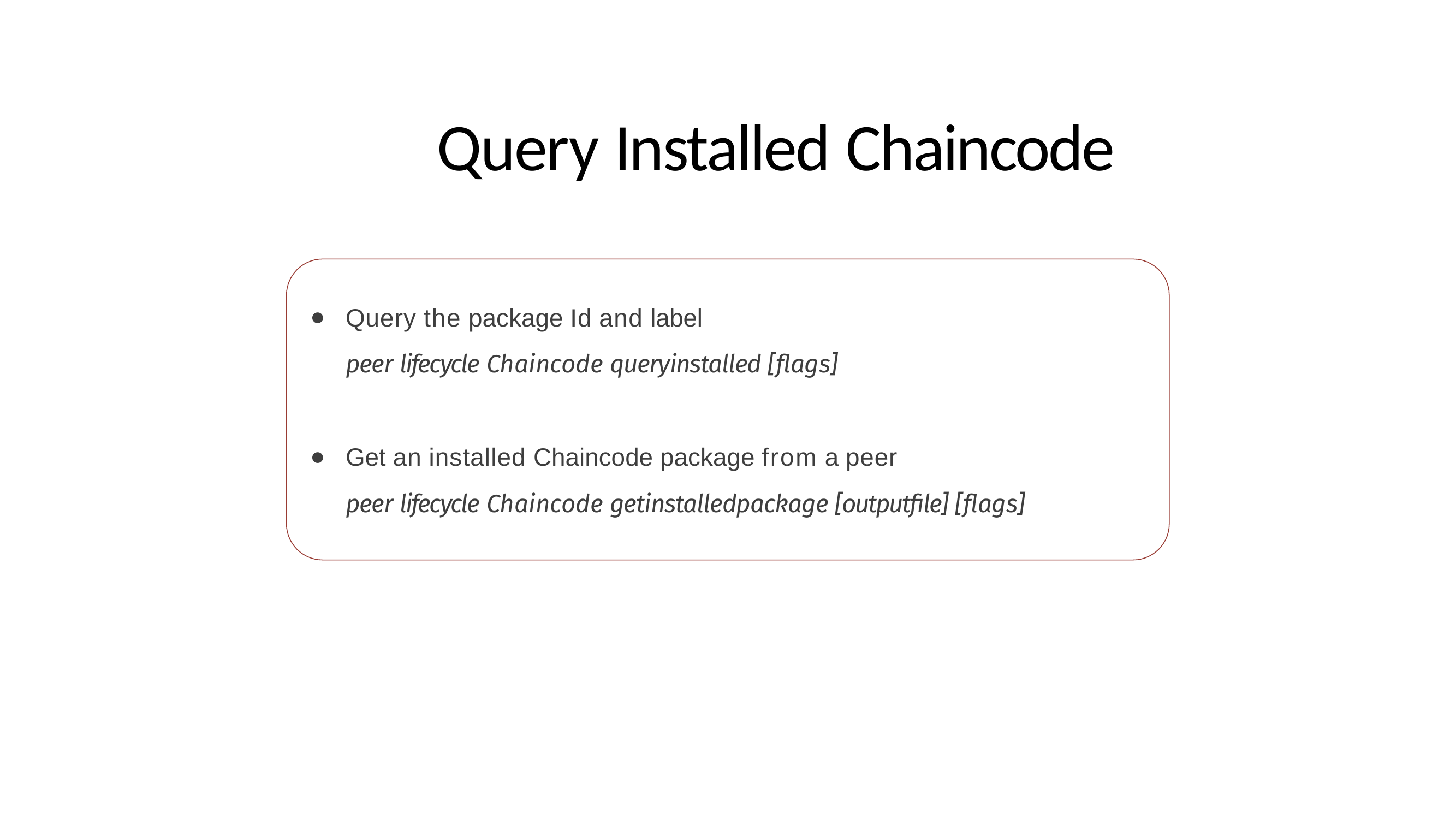

# Query Installed Chaincode

Query the package Id and label
peer lifecycle Chaincode queryinstalled [flags]

Get an installed Chaincode package from a peer
peer lifecycle Chaincode getinstalledpackage [outputfile] [flags]